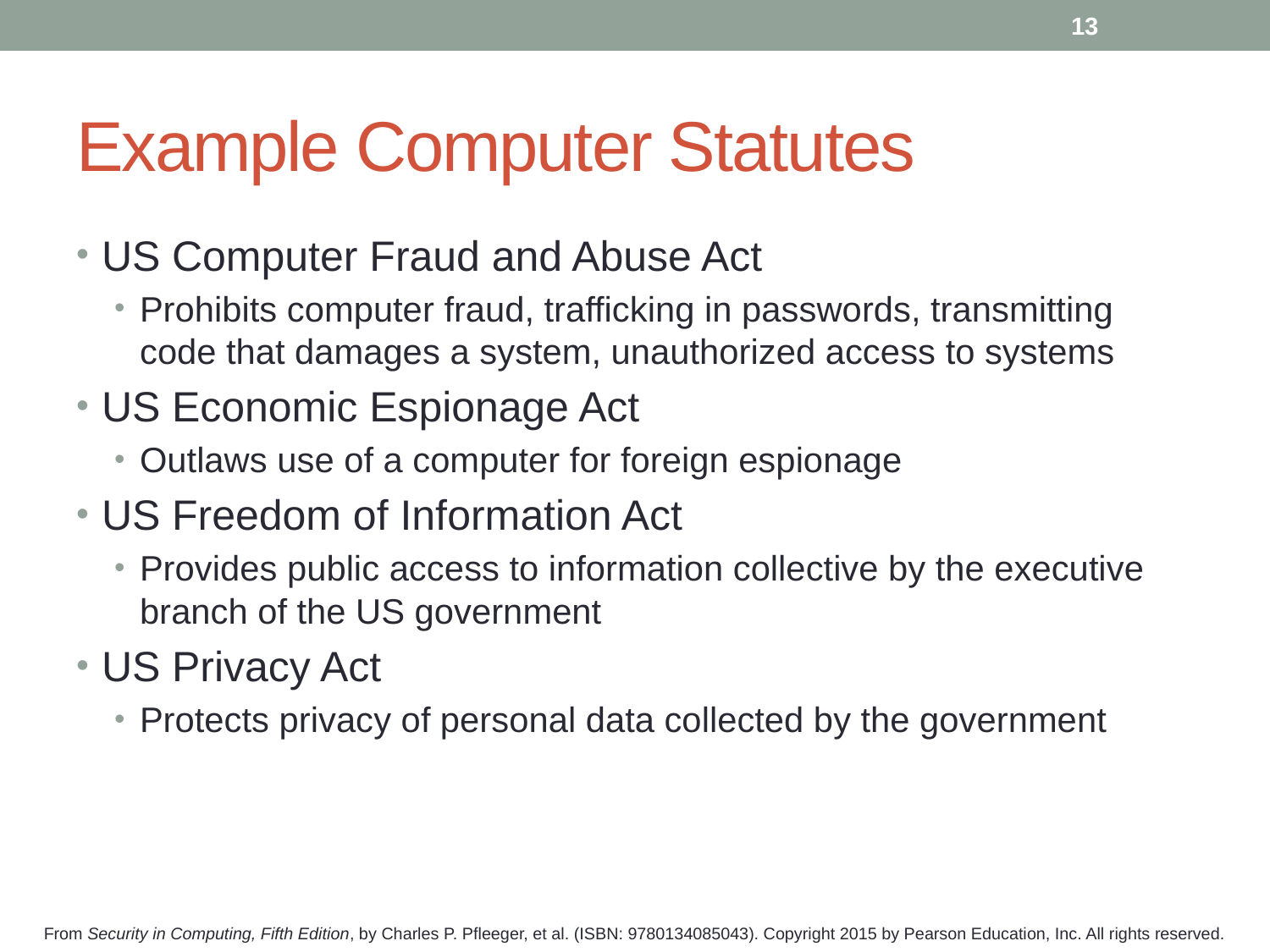

13
# Example Computer Statutes
US Computer Fraud and Abuse Act
Prohibits computer fraud, trafficking in passwords, transmitting code that damages a system, unauthorized access to systems
US Economic Espionage Act
Outlaws use of a computer for foreign espionage
US Freedom of Information Act
Provides public access to information collective by the executive branch of the US government
US Privacy Act
Protects privacy of personal data collected by the government
From Security in Computing, Fifth Edition, by Charles P. Pfleeger, et al. (ISBN: 9780134085043). Copyright 2015 by Pearson Education, Inc. All rights reserved.